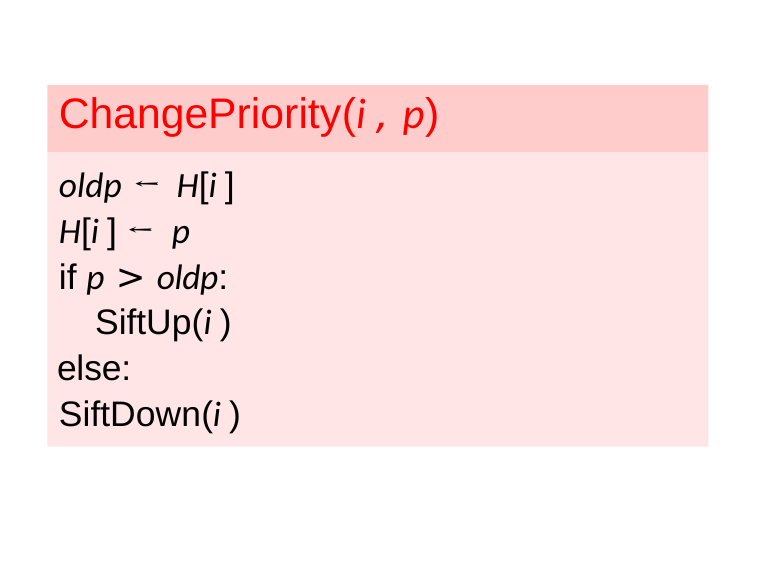

# ChangePriority(i , p)

oldp ← H[i ]
H[i ] ← p
if p > oldp: SiftUp(i )
else:
SiftDown(i )